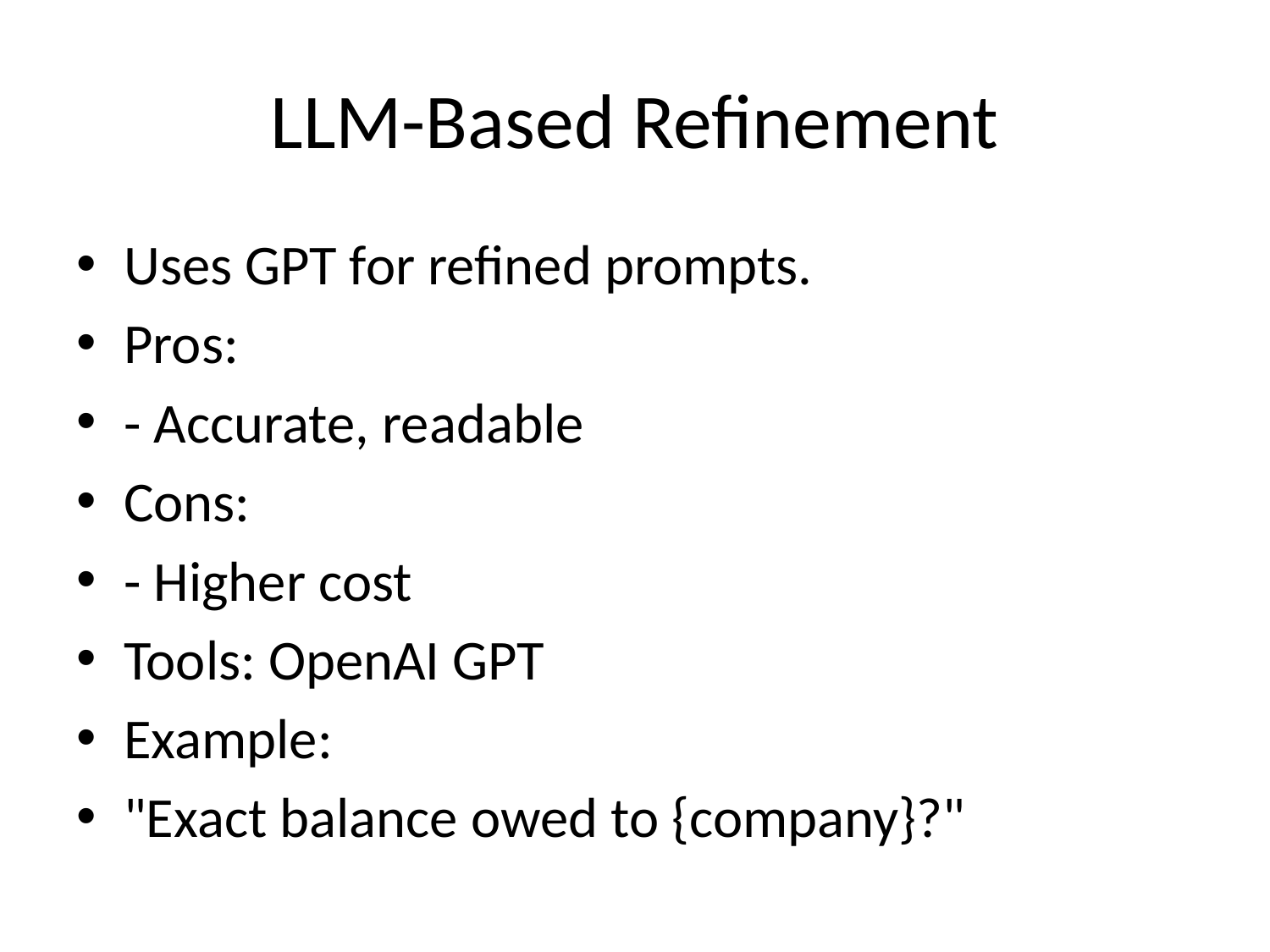

# LLM-Based Refinement
Uses GPT for refined prompts.
Pros:
- Accurate, readable
Cons:
- Higher cost
Tools: OpenAI GPT
Example:
"Exact balance owed to {company}?"